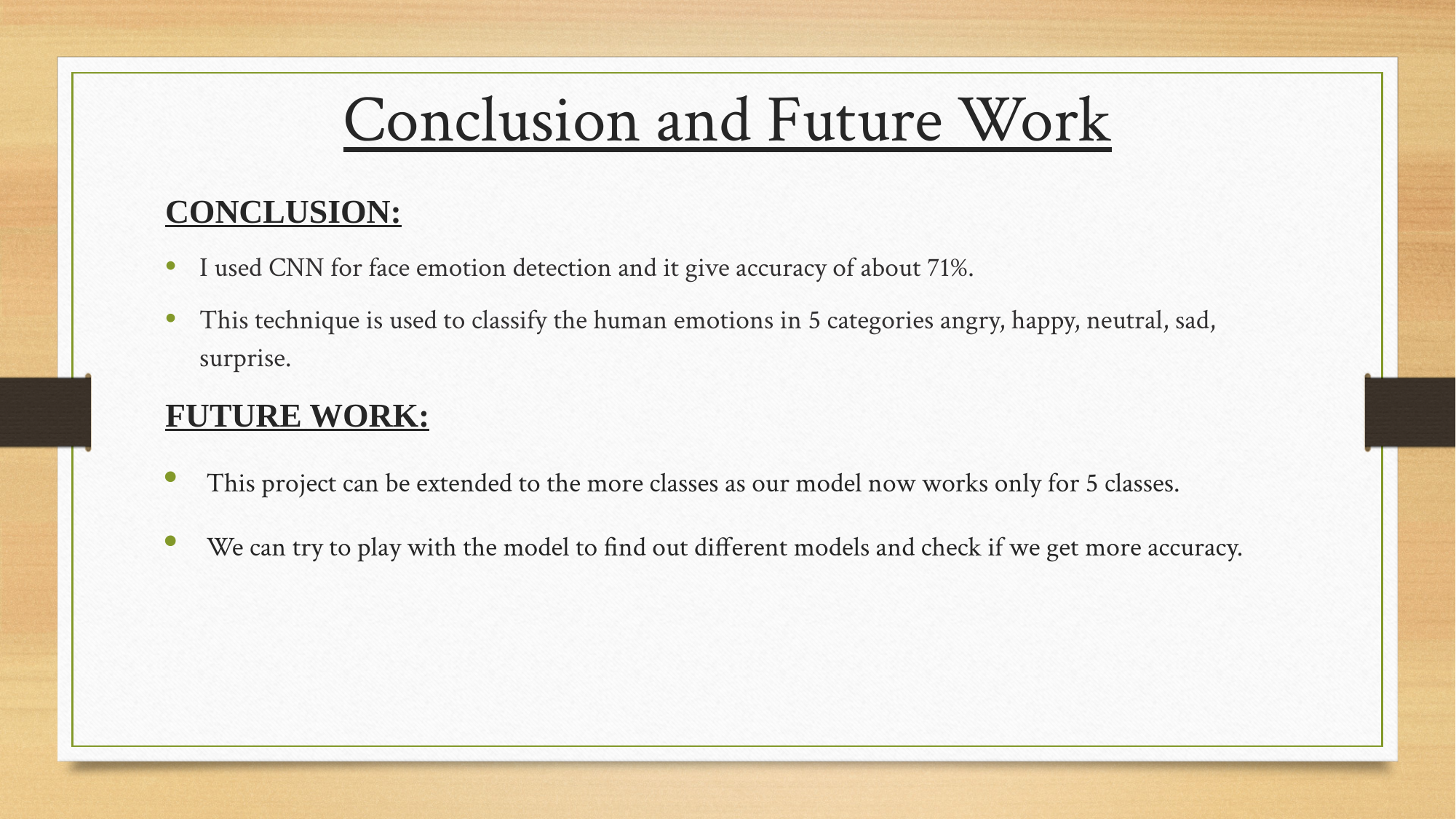

Conclusion and Future Work
CONCLUSION:
I used CNN for face emotion detection and it give accuracy of about 71%.
This technique is used to classify the human emotions in 5 categories angry, happy, neutral, sad, surprise.
FUTURE WORK:
This project can be extended to the more classes as our model now works only for 5 classes.
We can try to play with the model to find out different models and check if we get more accuracy.